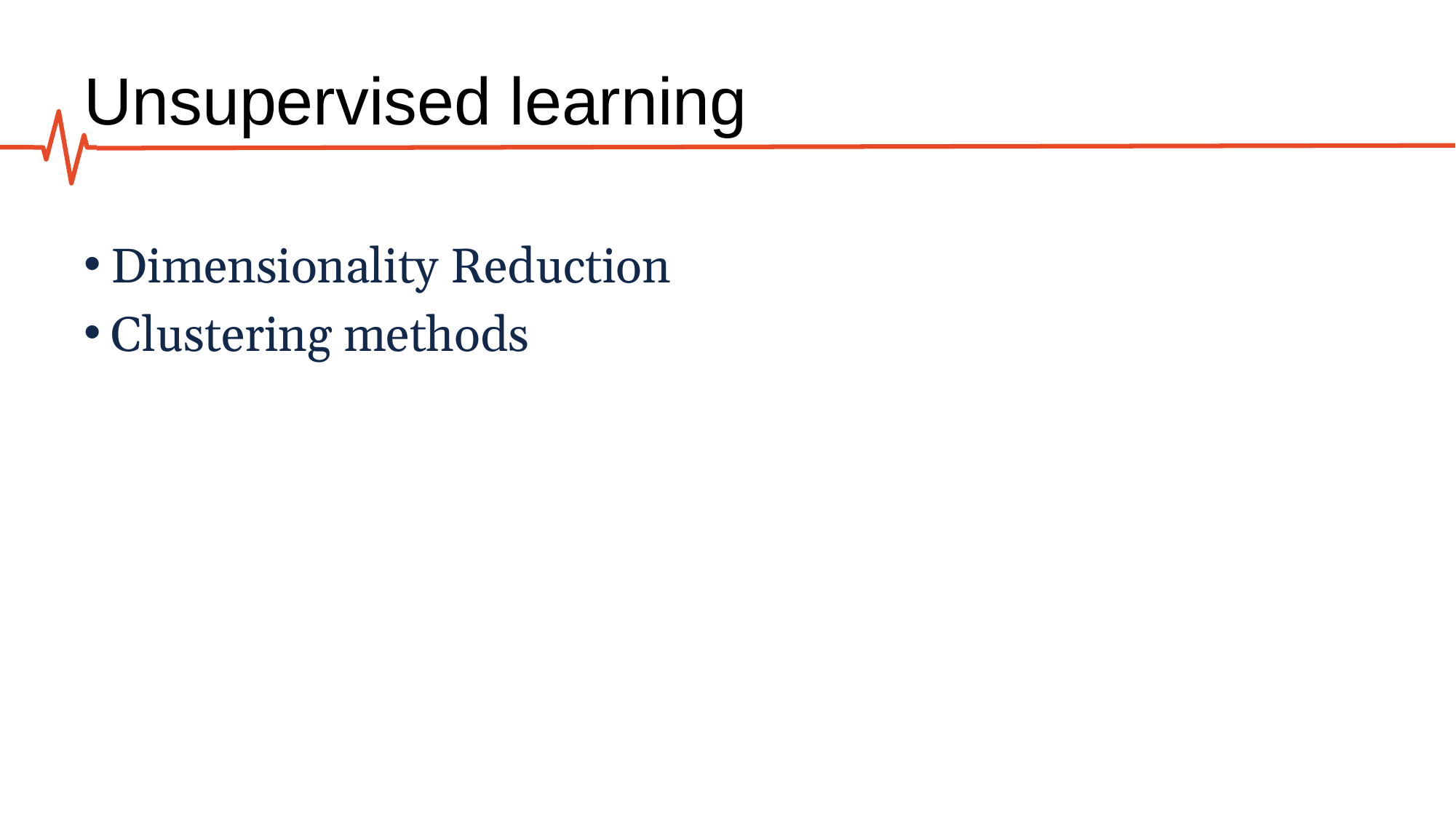

# Unsupervised learning

Dimensionality Reduction
Clustering methods